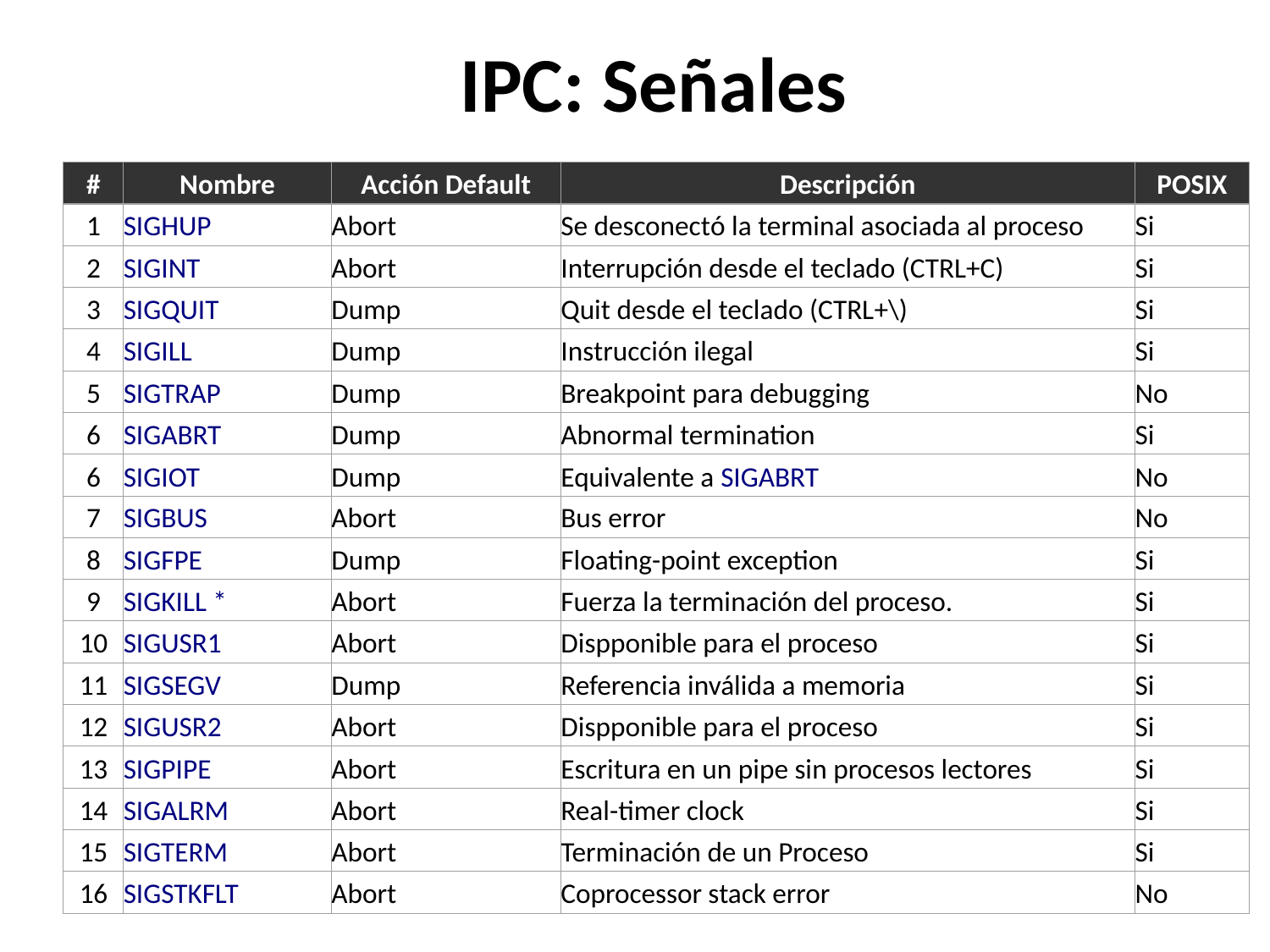

# IPC: Señales

#

Nombre

Acción Default

Descripción

POSIX

1

SIGHUP

Abort

Se desconectó la terminal asociada al proceso

Si

2

SIGINT

Abort

Interrupción desde el teclado (CTRL+C)

Si

3

SIGQUIT

Dump

Quit desde el teclado (CTRL+\)

Si

4

SIGILL

Dump

Instrucción ilegal

Si

5

SIGTRAP

Dump

Breakpoint para debugging

No

6

SIGABRT

Dump

Abnormal termination

Si

6

SIGIOT

Dump

Equivalente a SIGABRT

No

7

SIGBUS

Abort

Bus error

No

8

SIGFPE

Dump

Floating-point exception

Si

9

SIGKILL *

Abort

Fuerza la terminación del proceso.

Si

10

SIGUSR1

Abort

Dispponible para el proceso

Si

11

SIGSEGV

Dump

Referencia inválida a memoria

Si

12

SIGUSR2

Abort

Dispponible para el proceso

Si

13

SIGPIPE

Abort

Escritura en un pipe sin procesos lectores

Si

14

SIGALRM

Abort

Real-timer clock

Si

15

SIGTERM

Abort

Terminación de un Proceso

Si

16

SIGSTKFLT

Abort

Coprocessor stack error

No